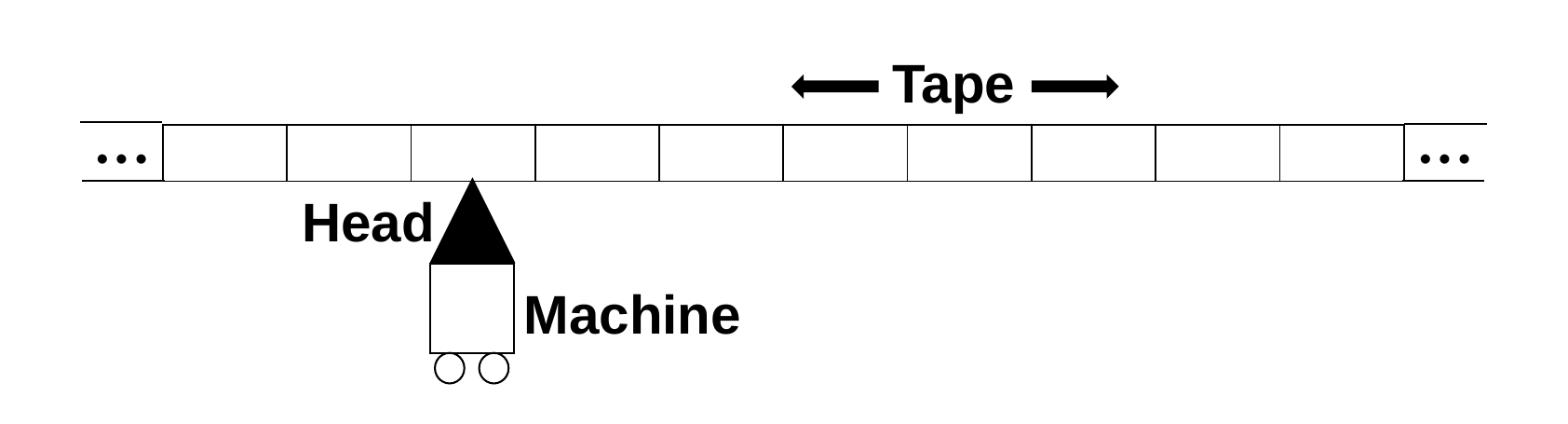

Tape

…
…
|  |  |  |  |  |  |  |  |  |  |
| --- | --- | --- | --- | --- | --- | --- | --- | --- | --- |

Head

Machine